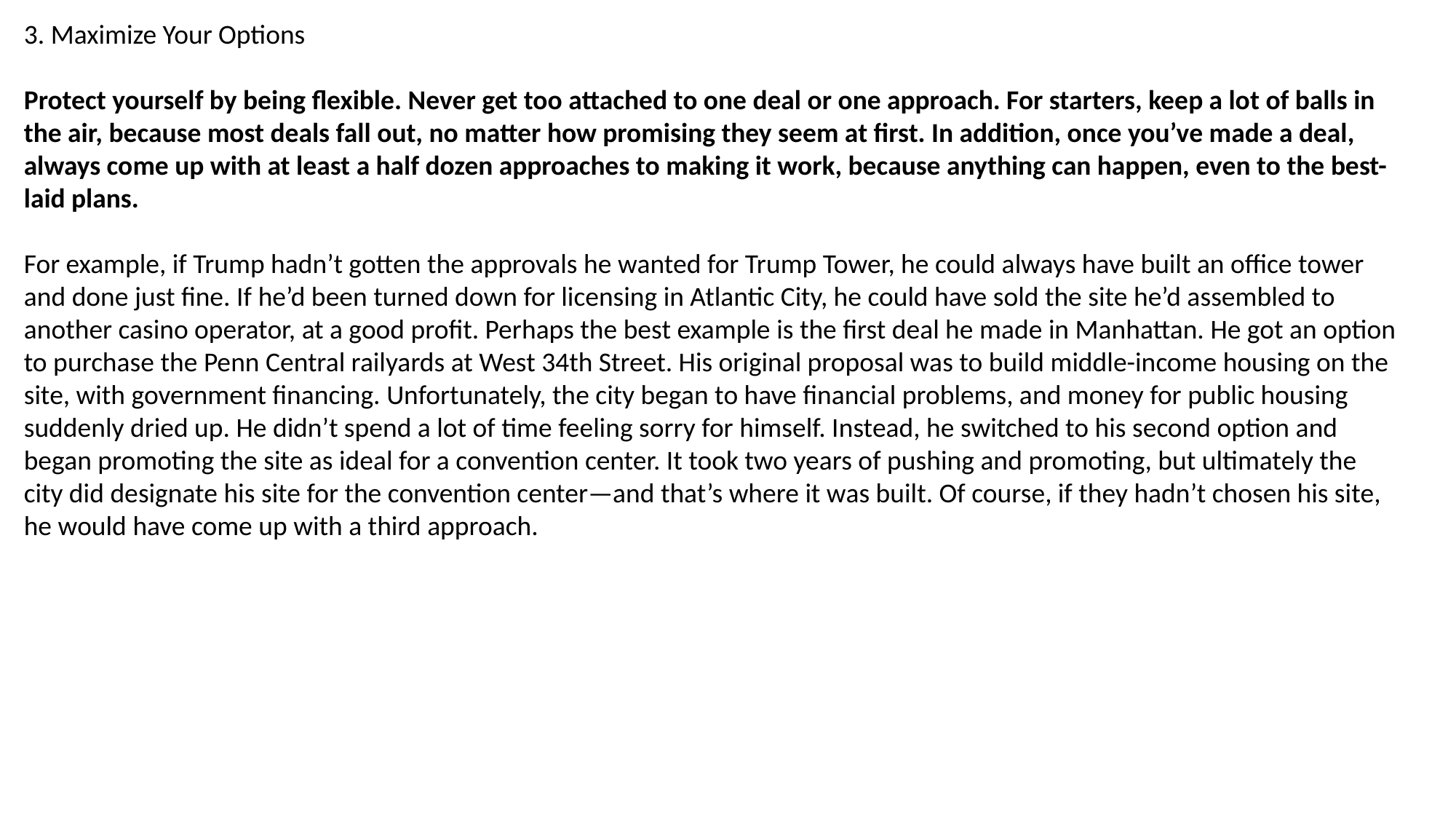

3. Maximize Your Options

Protect yourself by being flexible. Never get too attached to one deal or one approach. For starters, keep a lot of balls in the air, because most deals fall out, no matter how promising they seem at first. In addition, once you’ve made a deal, always come up with at least a half dozen approaches to making it work, because anything can happen, even to the best-laid plans.

For example, if Trump hadn’t gotten the approvals he wanted for Trump Tower, he could always have built an office tower and done just fine. If he’d been turned down for licensing in Atlantic City, he could have sold the site he’d assembled to another casino operator, at a good profit. Perhaps the best example is the first deal he made in Manhattan. He got an option to purchase the Penn Central railyards at West 34th Street. His original proposal was to build middle-income housing on the site, with government financing. Unfortunately, the city began to have financial problems, and money for public housing suddenly dried up. He didn’t spend a lot of time feeling sorry for himself. Instead, he switched to his second option and began promoting the site as ideal for a convention center. It took two years of pushing and promoting, but ultimately the city did designate his site for the convention center—and that’s where it was built. Of course, if they hadn’t chosen his site, he would have come up with a third approach.